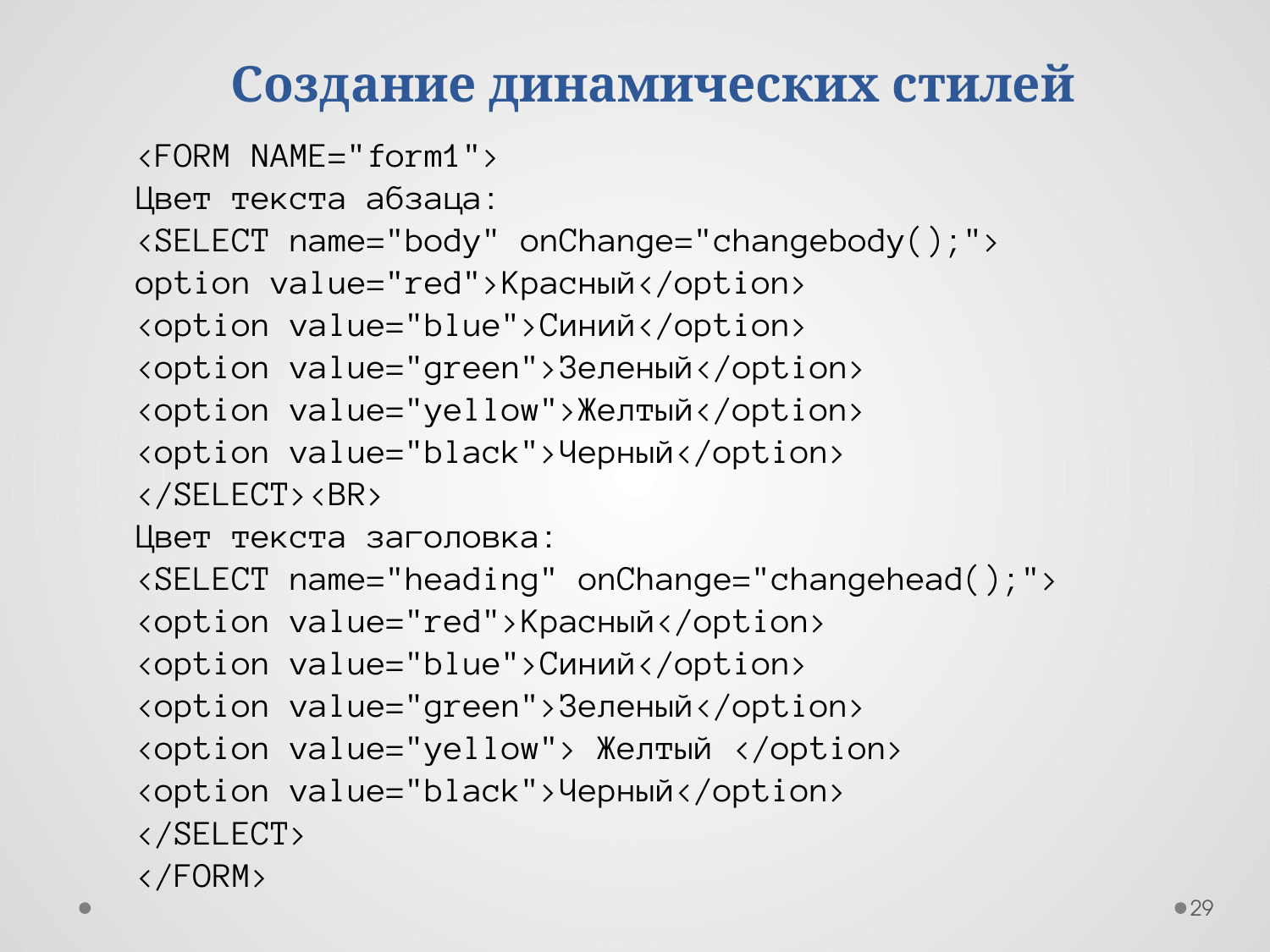

Создание динамических стилей
<FORM NAME="form1">
Цвет текста абзаца:
<SELECT name="body" onChange="changebody();">
option value="red">Красный</option>
<option value="blue">Синий</option>
<option value="green">Зеленый</option>
<option value="yellow">Желтый</option>
<option value="black">Черный</option>
</SELECT><BR>
Цвет текста заголовка:
<SELECT name="heading" onChange="changehead();">
<option value="red">Красный</option>
<option value="blue">Синий</option>
<option value="green">Зеленый</option>
<option value="yellow"> Желтый </option>
<option value="black">Черный</option>
</SELECT>
</FORM>
29